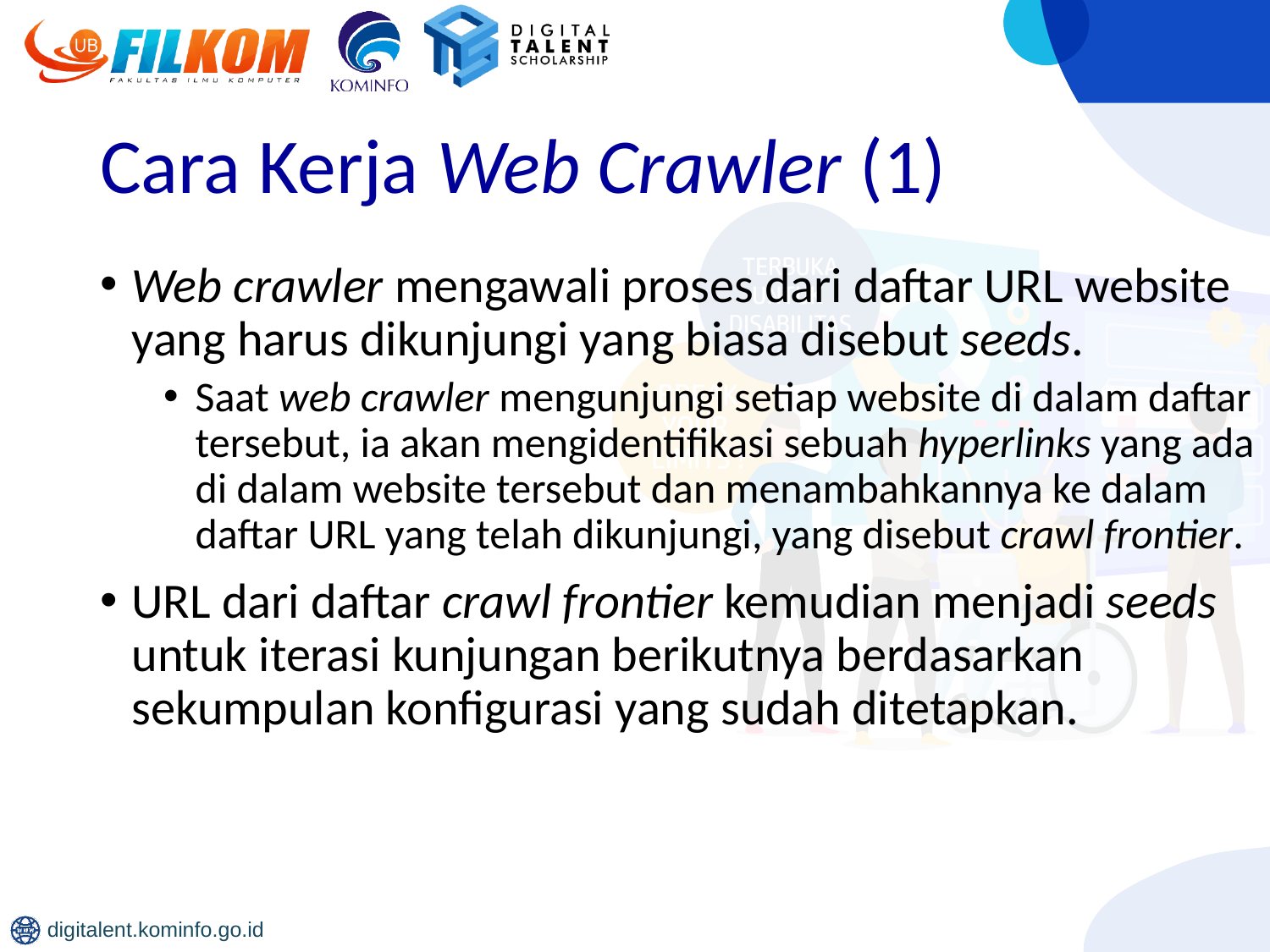

# Cara Kerja Web Crawler (1)
Web crawler mengawali proses dari daftar URL website yang harus dikunjungi yang biasa disebut seeds.
Saat web crawler mengunjungi setiap website di dalam daftar tersebut, ia akan mengidentifikasi sebuah hyperlinks yang ada di dalam website tersebut dan menambahkannya ke dalam daftar URL yang telah dikunjungi, yang disebut crawl frontier.
URL dari daftar crawl frontier kemudian menjadi seeds untuk iterasi kunjungan berikutnya berdasarkan sekumpulan konfigurasi yang sudah ditetapkan.